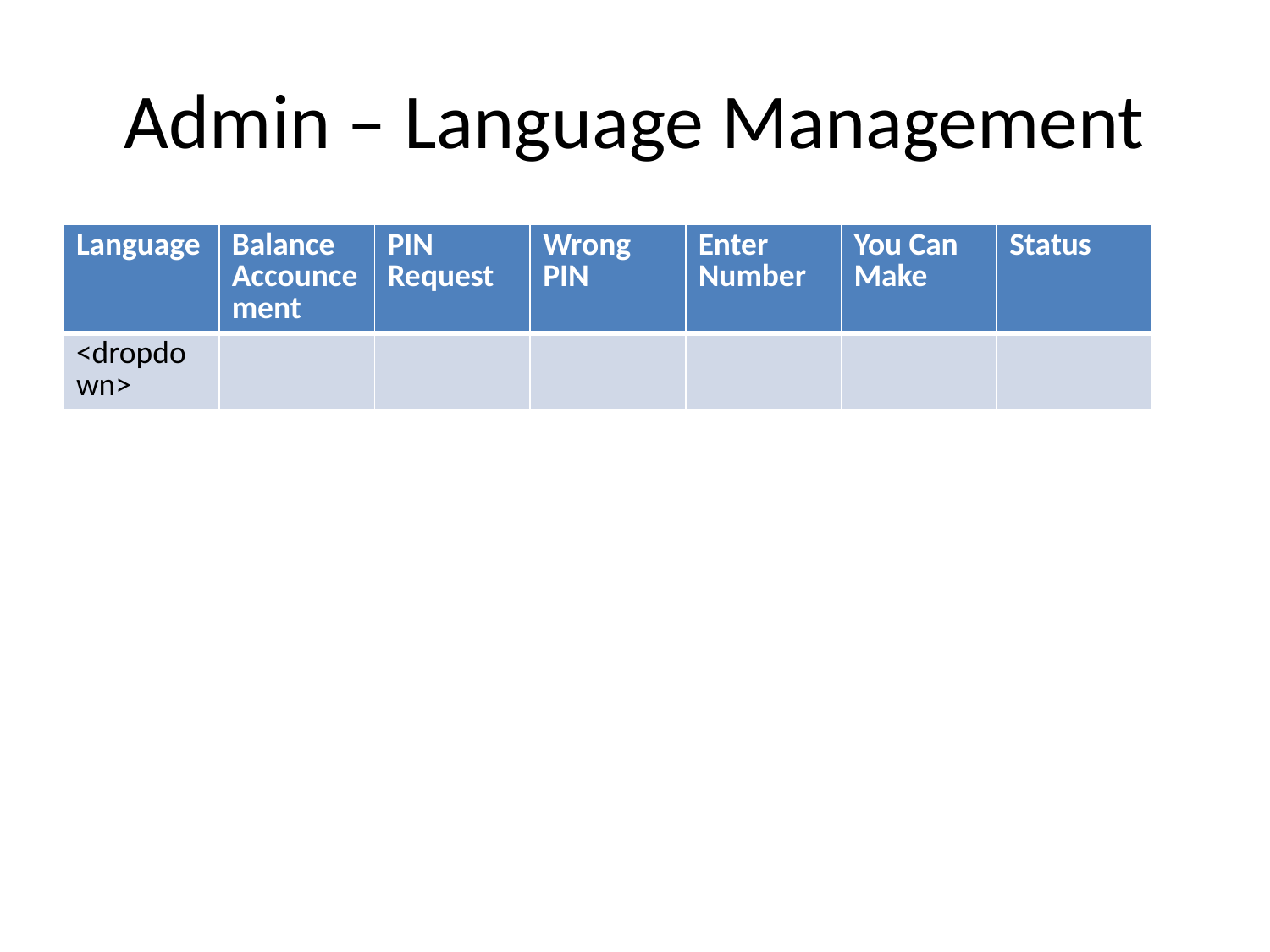

# Admin – Language Management
| Language | Balance Accouncement | PIN Request | Wrong PIN | Enter Number | You Can Make | Status |
| --- | --- | --- | --- | --- | --- | --- |
| <dropdown> |  |  |  |  |  |  |